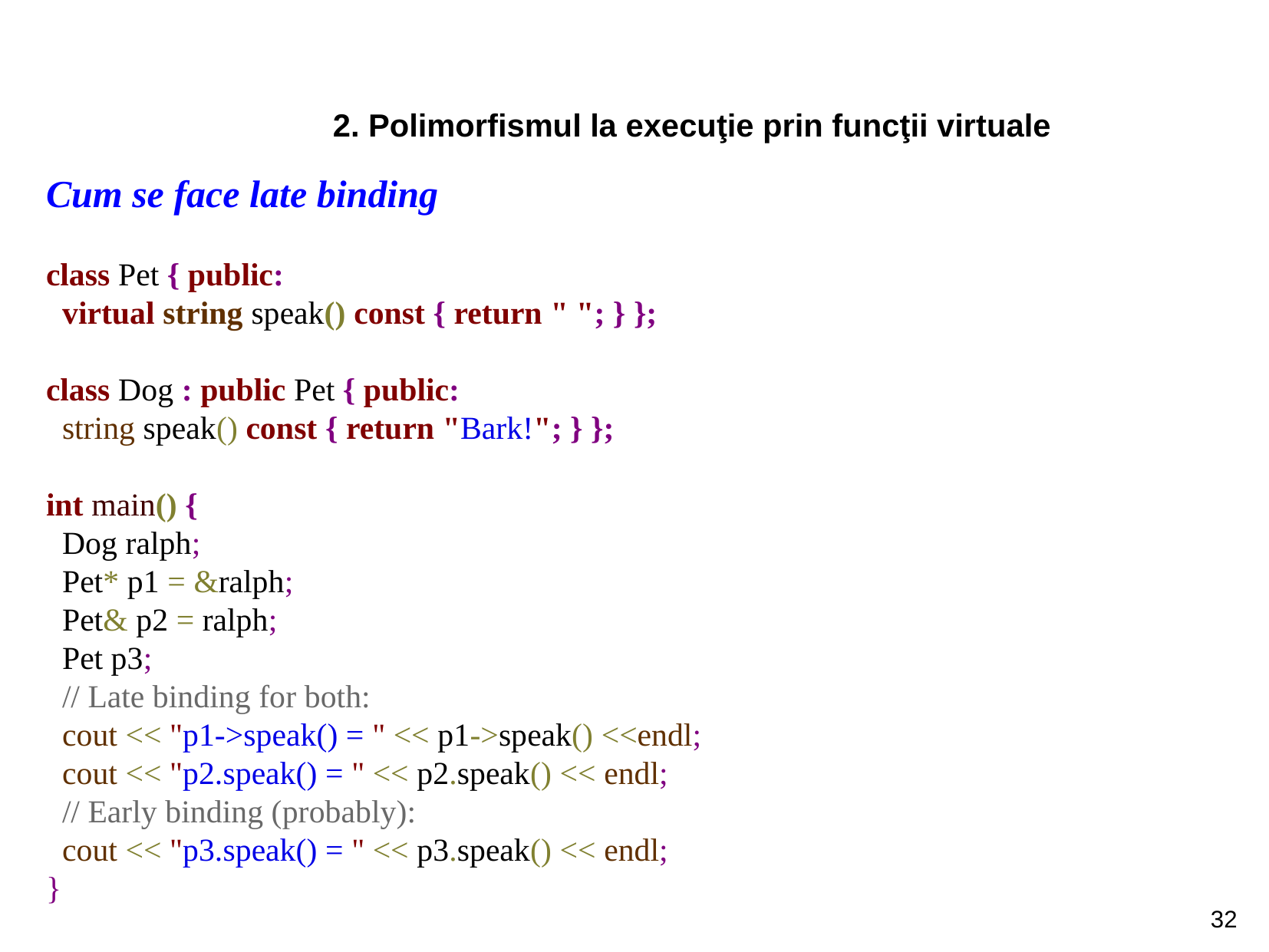

2. Polimorfismul la execuţie prin funcţii virtuale
Cum se face late binding

class Pet { public:
  virtual string speak() const { return " "; } };

class Dog : public Pet { public:
  string speak() const { return "Bark!"; } };

int main() {
  Dog ralph;
  Pet* p1 = &ralph;
  Pet& p2 = ralph;
  Pet p3;
  // Late binding for both:
  cout << "p1->speak() = " << p1->speak() <<endl;
  cout << "p2.speak() = " << p2.speak() << endl;
  // Early binding (probably):
  cout << "p3.speak() = " << p3.speak() << endl;
}

32